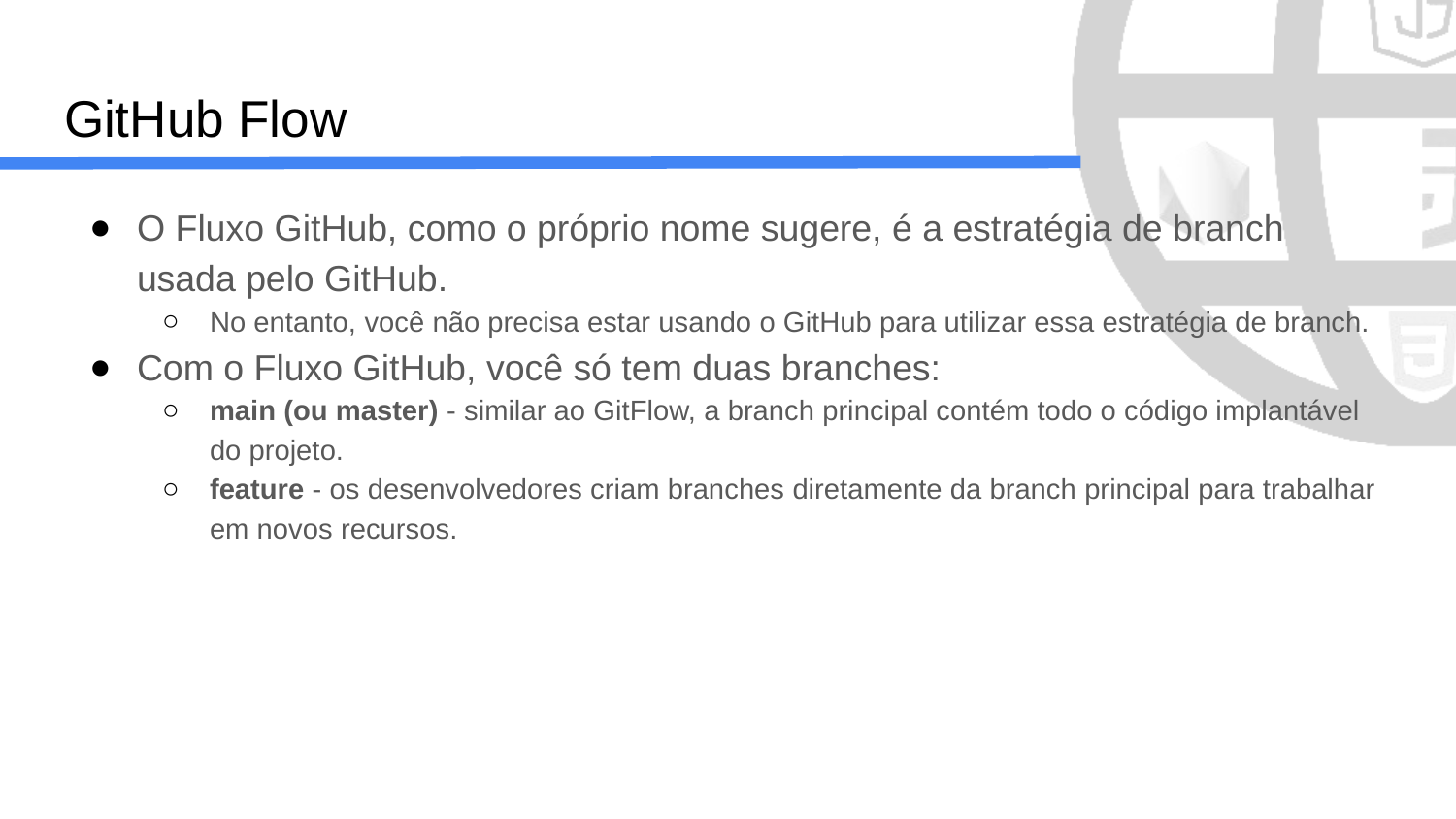

# GitHub Flow
O Fluxo GitHub, como o próprio nome sugere, é a estratégia de branch usada pelo GitHub.
No entanto, você não precisa estar usando o GitHub para utilizar essa estratégia de branch.
Com o Fluxo GitHub, você só tem duas branches:
main (ou master) - similar ao GitFlow, a branch principal contém todo o código implantável do projeto.
feature - os desenvolvedores criam branches diretamente da branch principal para trabalhar em novos recursos.